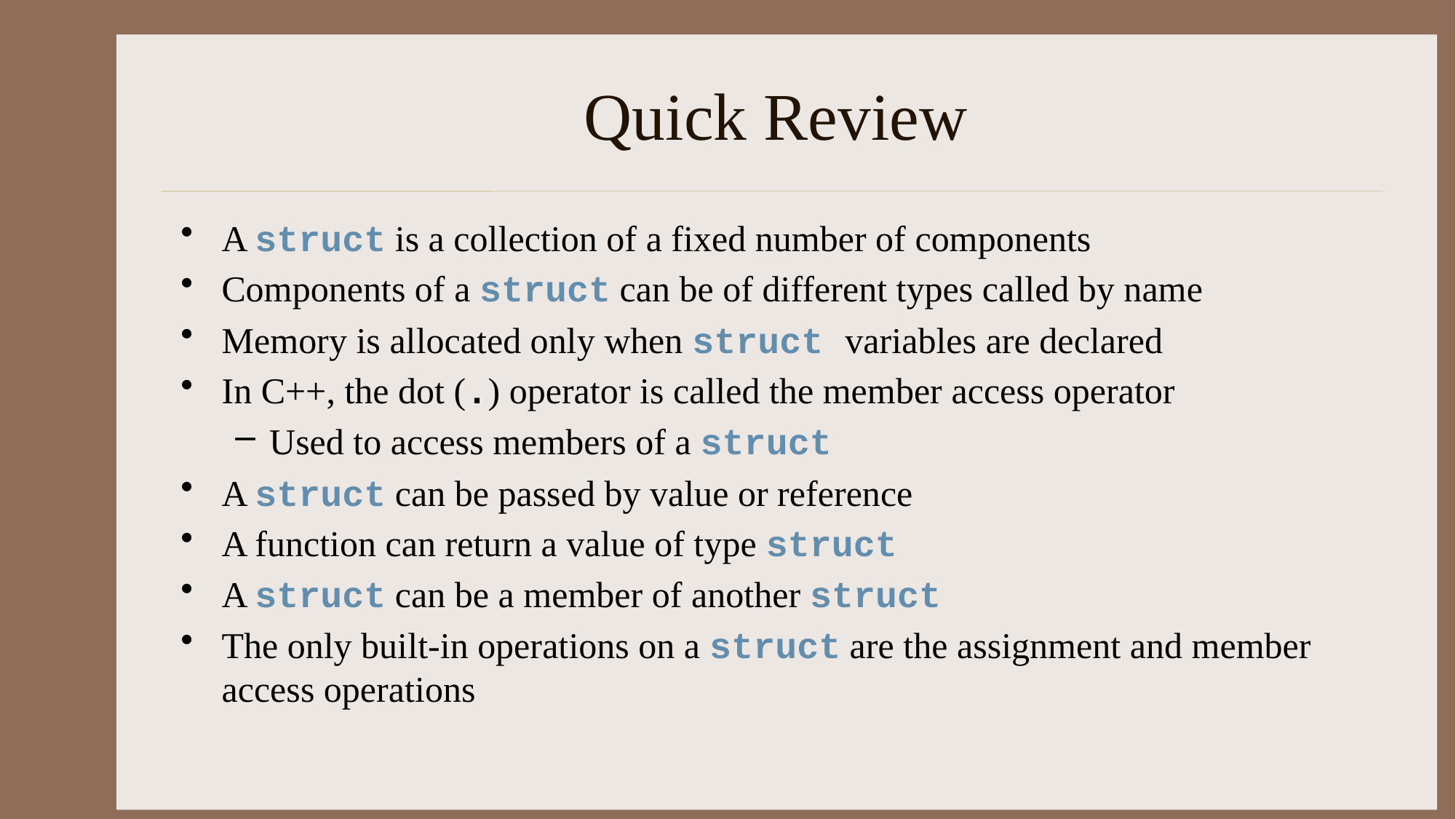

# Quick Review
A struct is a collection of a fixed number of components
Components of a struct can be of different types called by name
Memory is allocated only when struct variables are declared
In C++, the dot (.) operator is called the member access operator
Used to access members of a struct
A struct can be passed by value or reference
A function can return a value of type struct
A struct can be a member of another struct
The only built-in operations on a struct are the assignment and member access operations